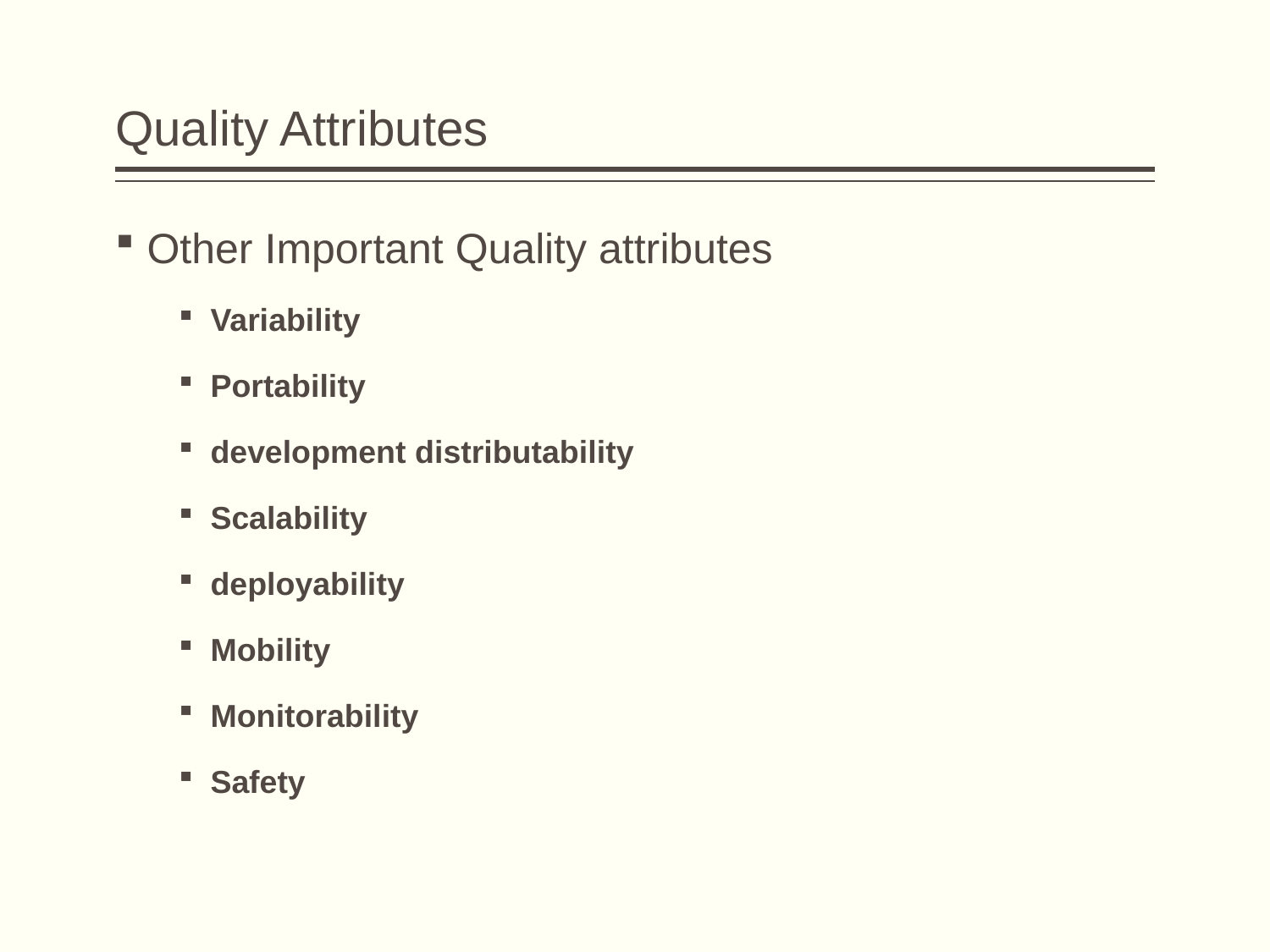

# Quality Attributes
Other Important Quality attributes
Variability
Portability
development distributability
Scalability
deployability
Mobility
Monitorability
Safety